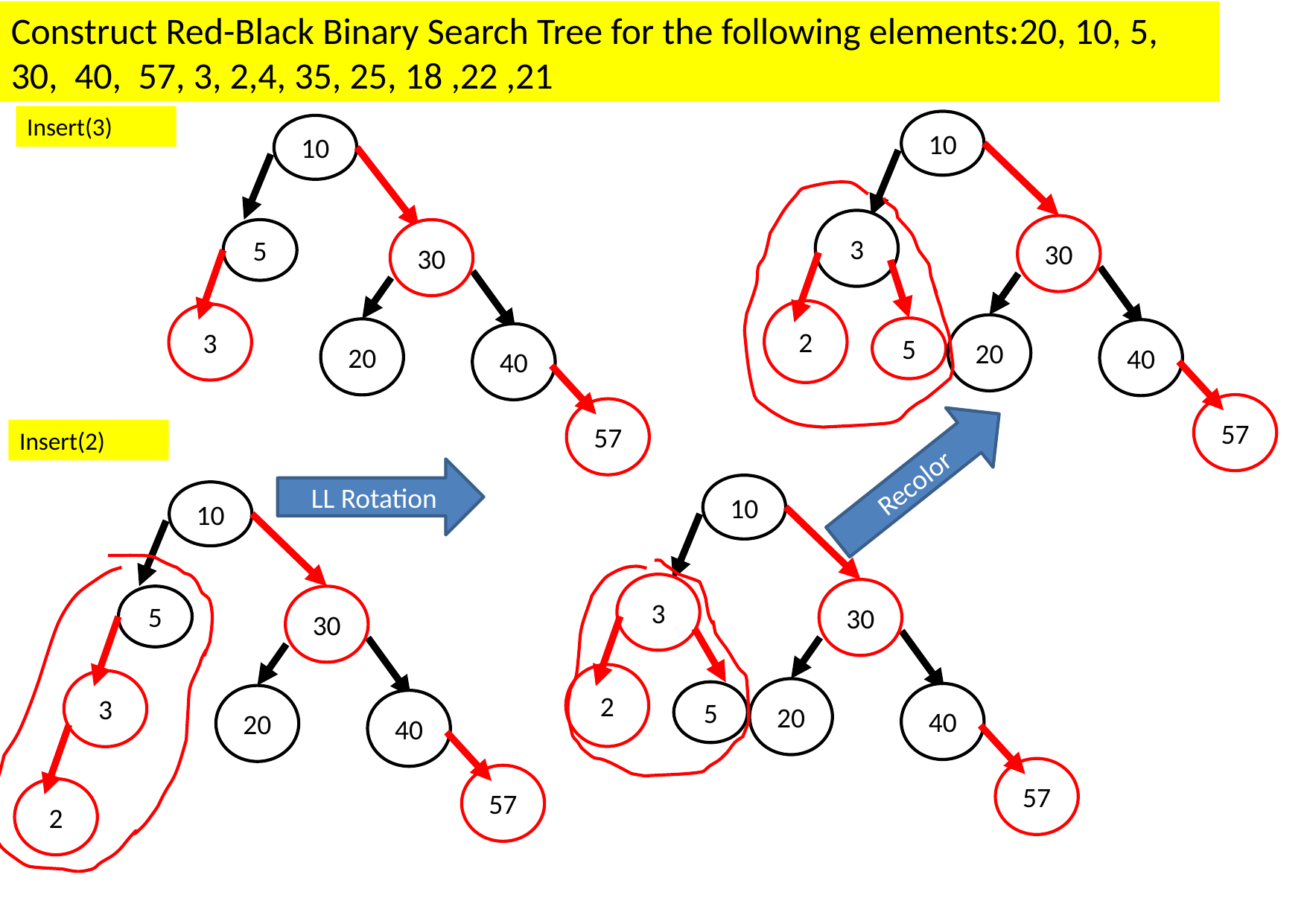

Construct Red-Black Binary Search Tree for the following elements:20, 10, 5,  30,  40,  57, 3, 2,4, 35, 25, 18 ,22 ,21
Insert(3)
10
10

3
30
5
30
2
3
20
5
20
40
40
57
57
Insert(2)
 Recolor
 LL Rotation
10
10

3
30
5
30
2
3
20
5
40
20
40
57
57
2